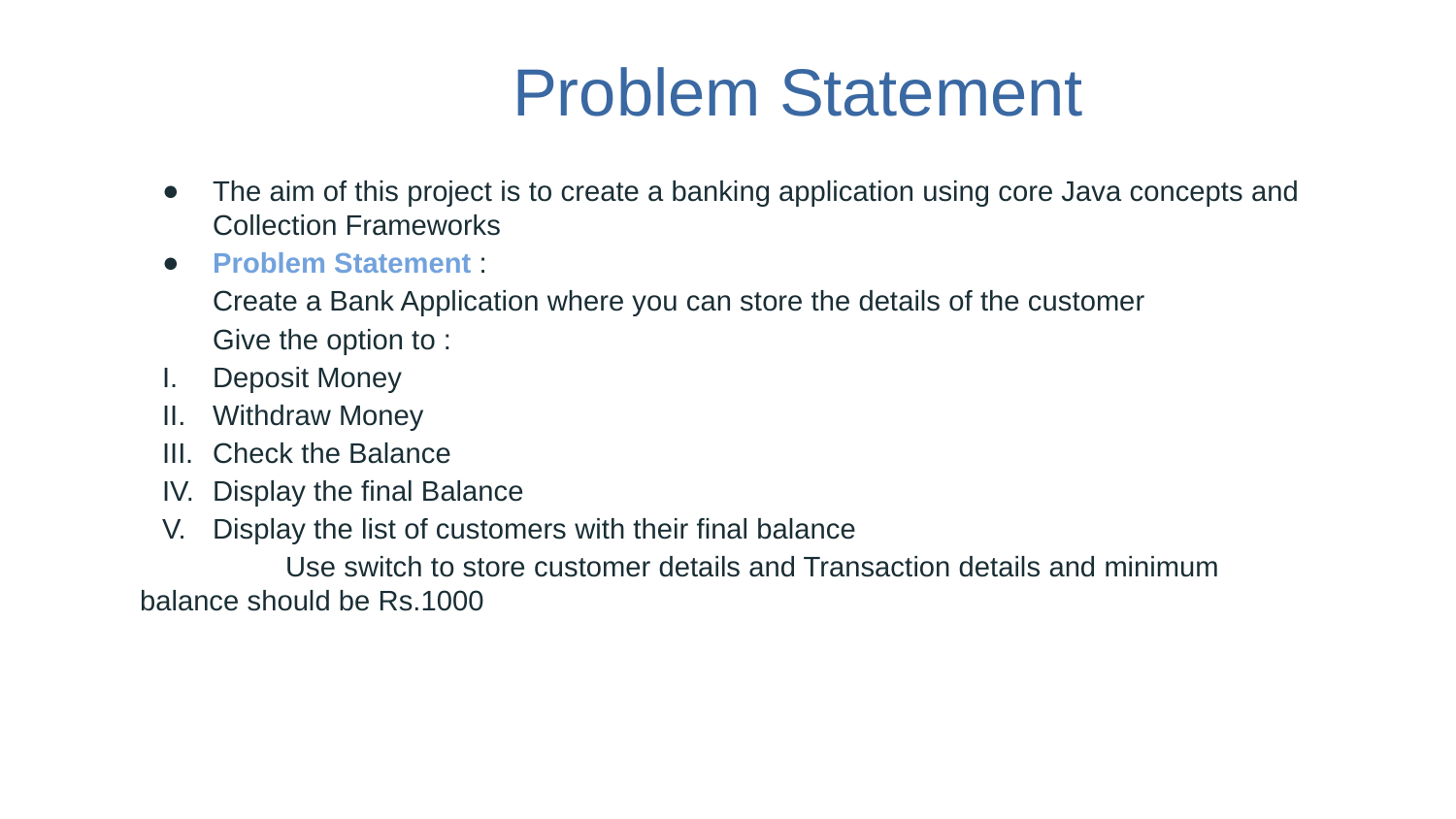

# Problem Statement
The aim of this project is to create a banking application using core Java concepts and Collection Frameworks
Problem Statement :
Create a Bank Application where you can store the details of the customer
Give the option to :
Deposit Money
Withdraw Money
Check the Balance
Display the final Balance
Display the list of customers with their final balance
	Use switch to store customer details and Transaction details and minimum balance should be Rs.1000